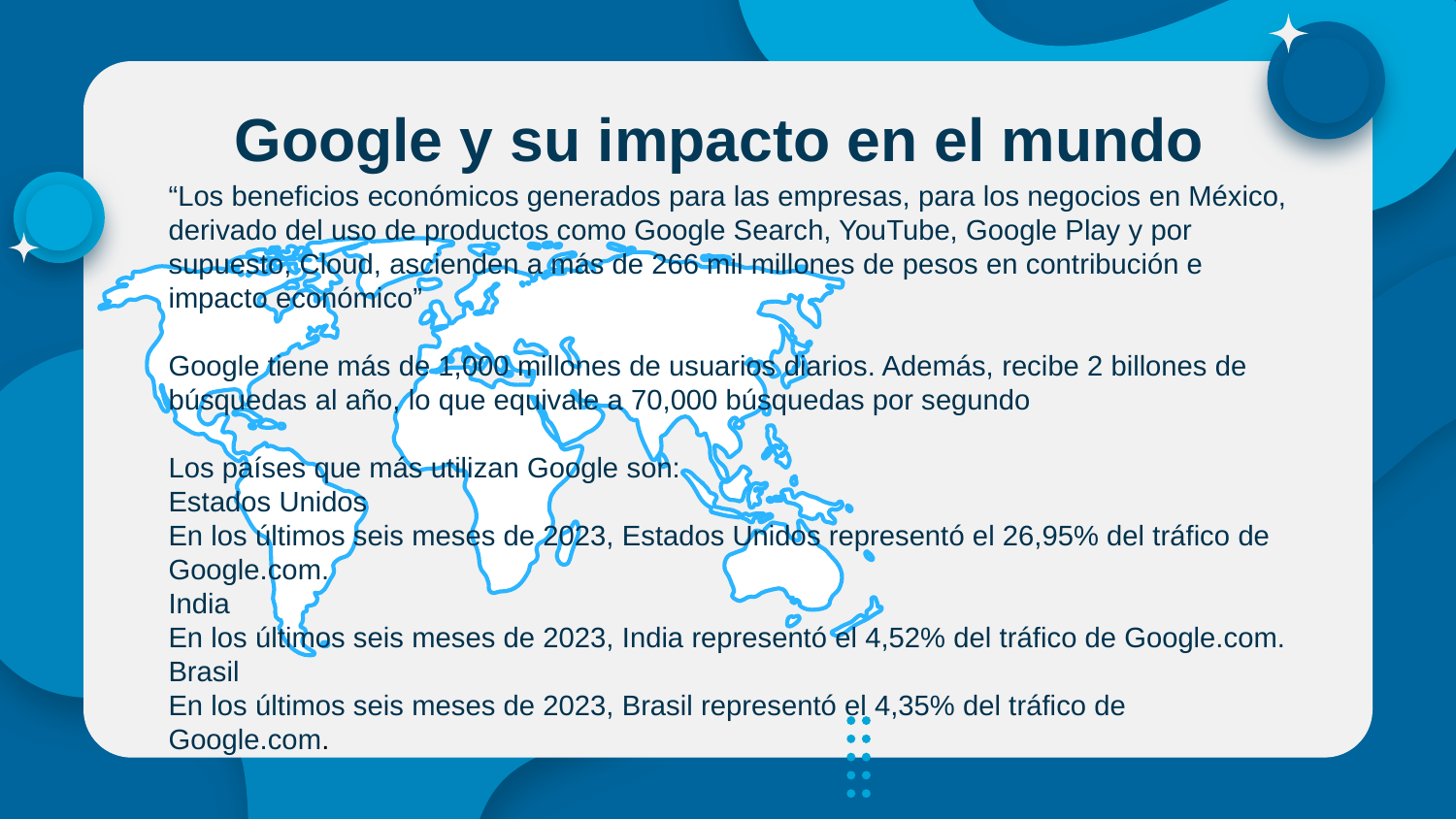

# Google y su impacto en el mundo
“Los beneficios económicos generados para las empresas, para los negocios en México, derivado del uso de productos como Google Search, YouTube, Google Play y por supuesto, Cloud, ascienden a más de 266 mil millones de pesos en contribución e impacto económico”

Google tiene más de 1,000 millones de usuarios diarios. Además, recibe 2 billones de búsquedas al año, lo que equivale a 70,000 búsquedas por segundo

Los países que más utilizan Google son:
Estados Unidos
En los últimos seis meses de 2023, Estados Unidos representó el 26,95% del tráfico de Google.com.
India
En los últimos seis meses de 2023, India representó el 4,52% del tráfico de Google.com.
Brasil
En los últimos seis meses de 2023, Brasil representó el 4,35% del tráfico de Google.com.